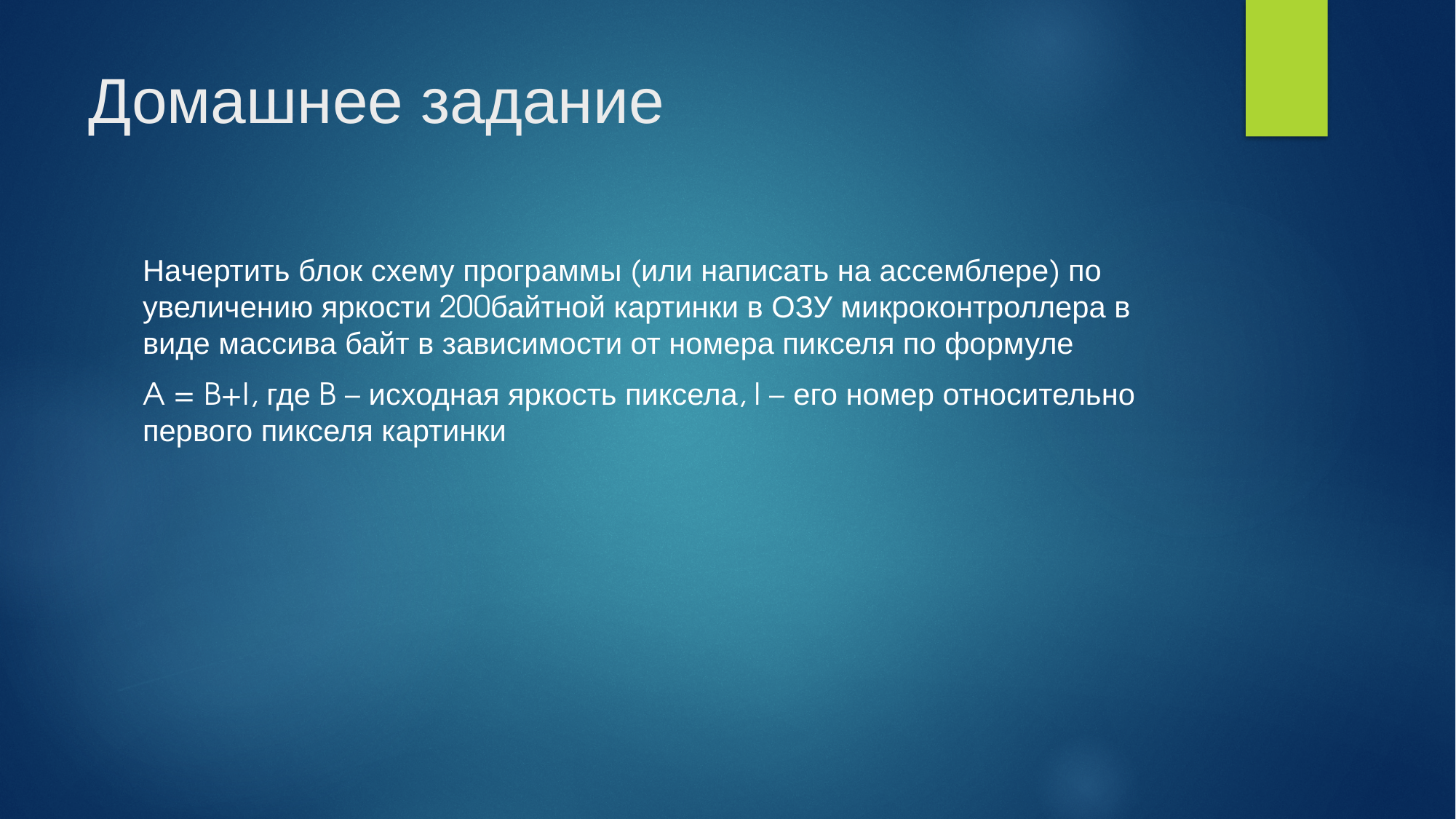

# Домашнее задание
Начертить блок схему программы (или написать на ассемблере) по увеличению яркости 200байтной картинки в ОЗУ микроконтроллера в виде массива байт в зависимости от номера пикселя по формуле
A = B+I, где B – исходная яркость пиксела, I – его номер относительно первого пикселя картинки